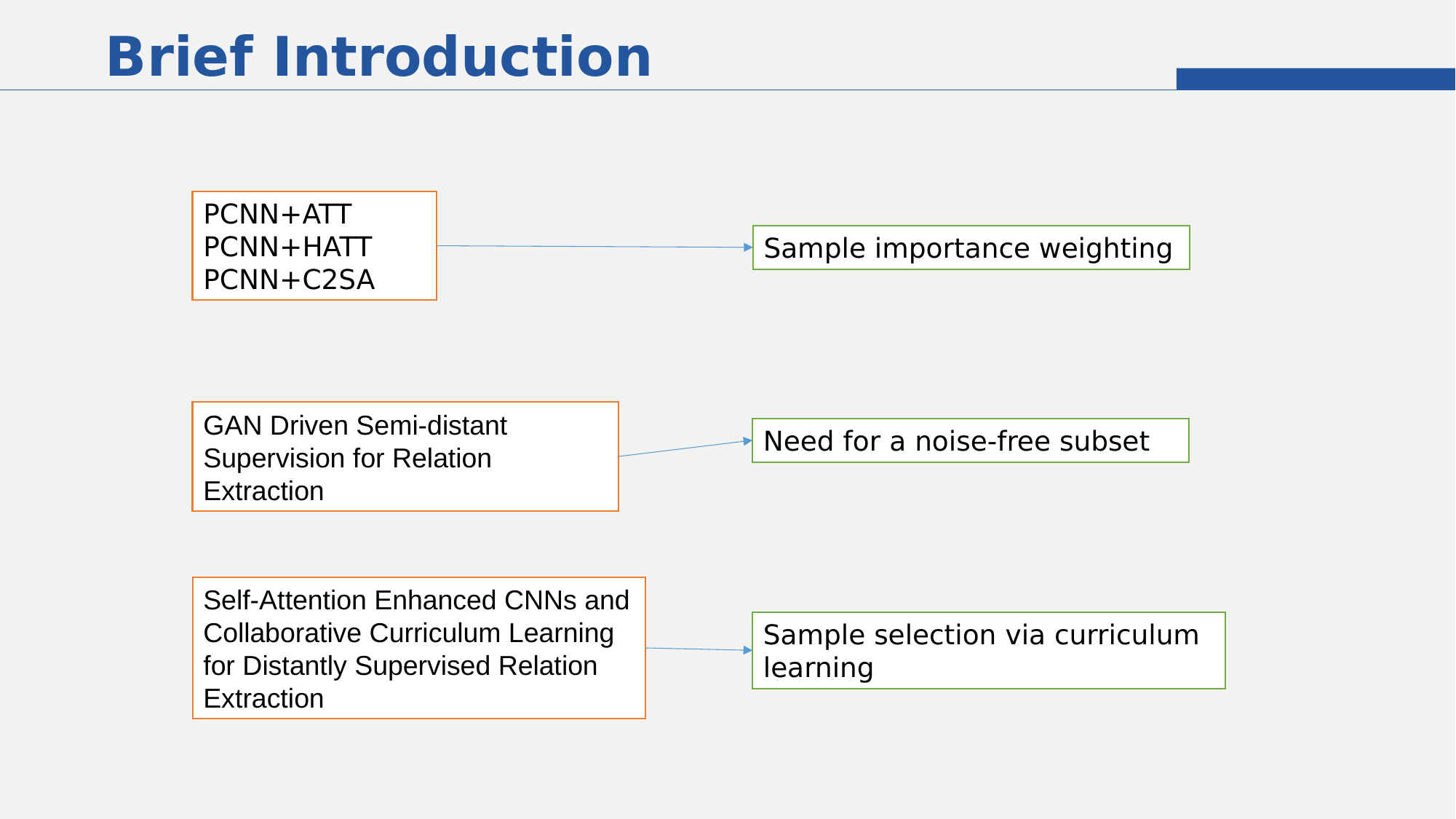

Brief Introduction
PCNN+ATT
PCNN+HATT
PCNN+C2SA
Sample importance weighting
GAN Driven Semi-distant Supervision for Relation Extraction
Need for a noise-free subset
Self-Attention Enhanced CNNs and Collaborative Curriculum Learning for Distantly Supervised Relation Extraction
Sample selection via curriculum learning